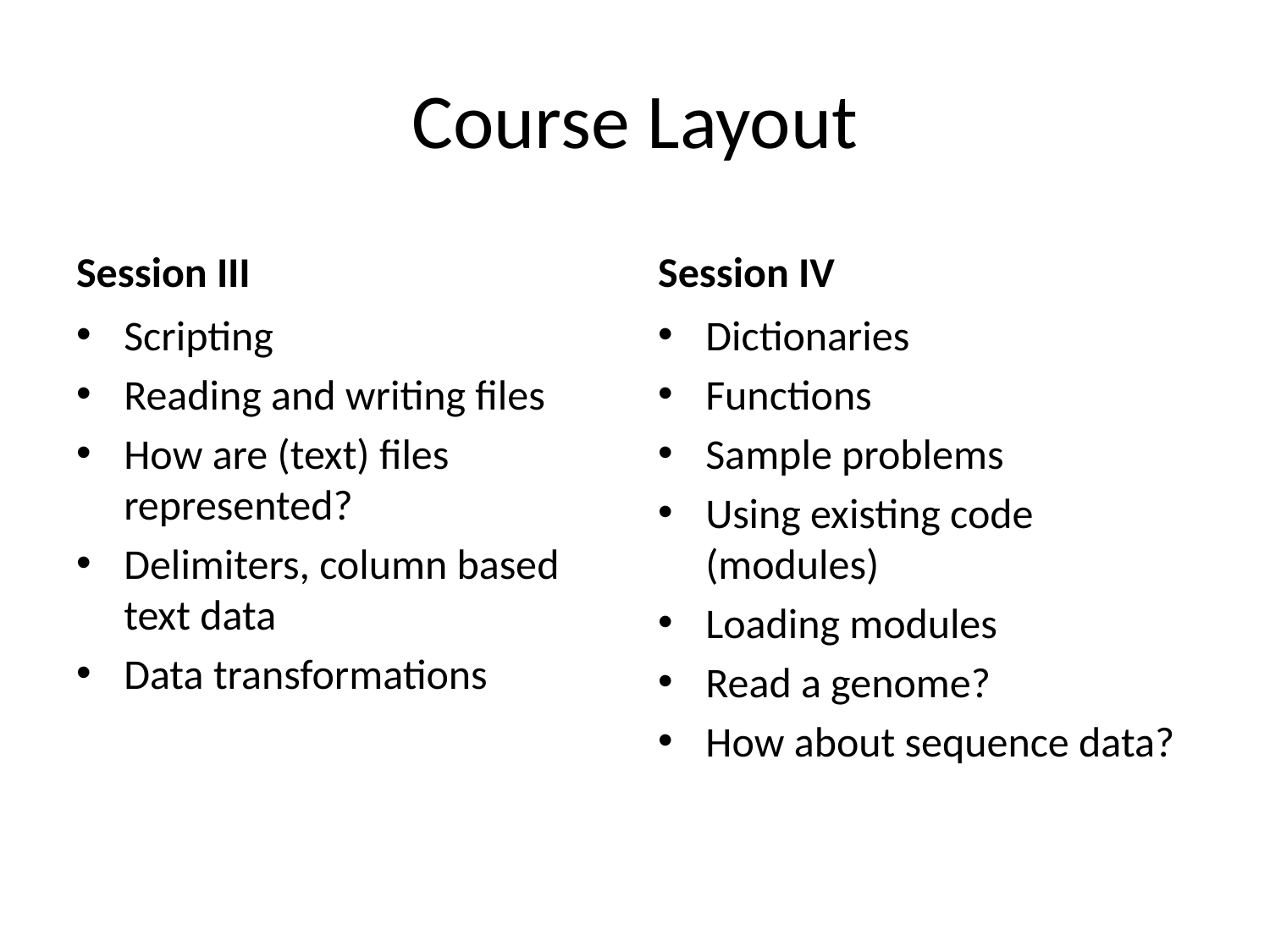

# Course Layout
Session III
Session IV
Scripting
Reading and writing files
How are (text) files represented?
Delimiters, column based text data
Data transformations

Dictionaries
Functions
Sample problems
Using existing code (modules)
Loading modules
Read a genome?
How about sequence data?